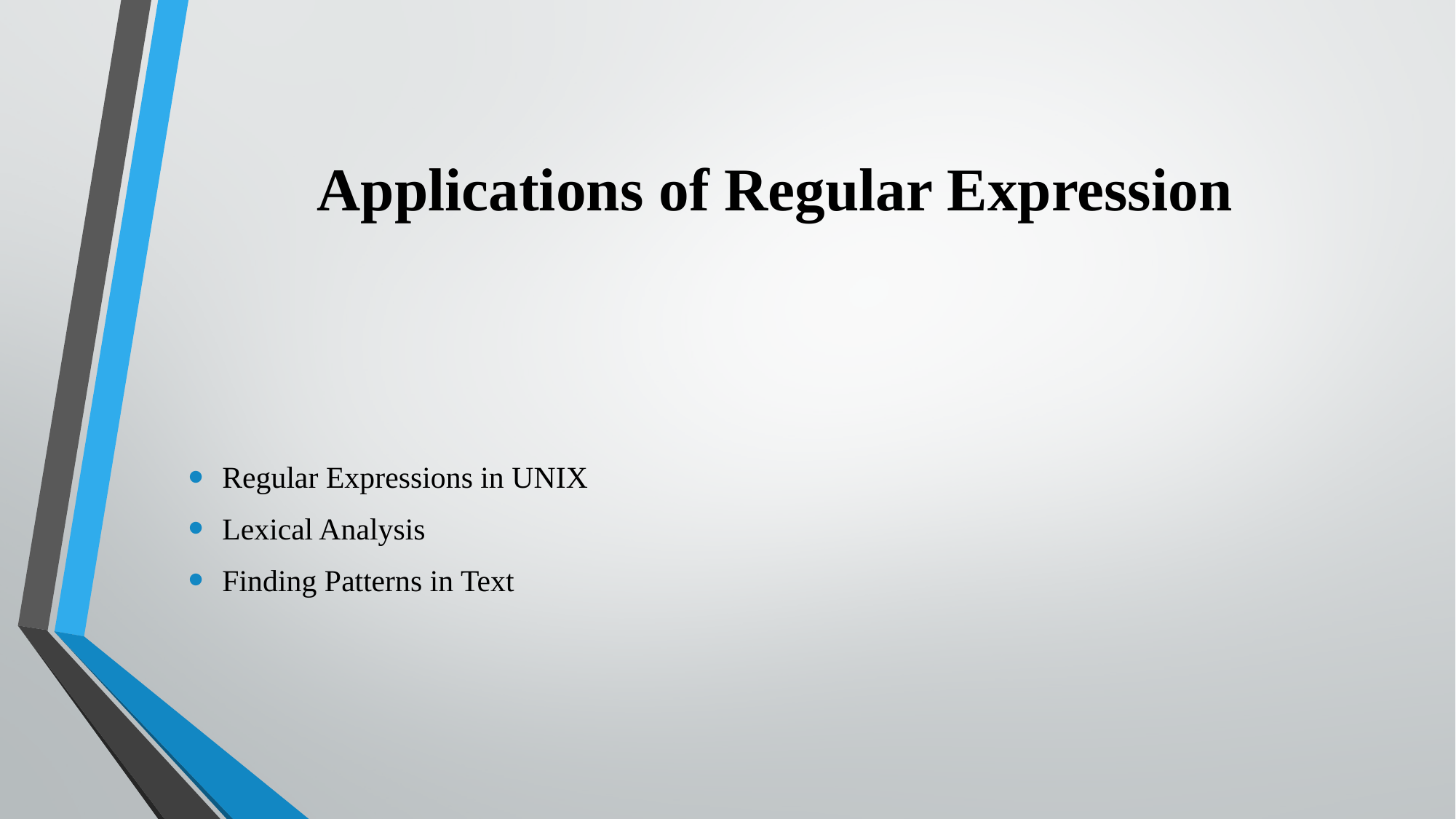

# Applications of Regular Expression
Regular Expressions in UNIX
Lexical Analysis
Finding Patterns in Text